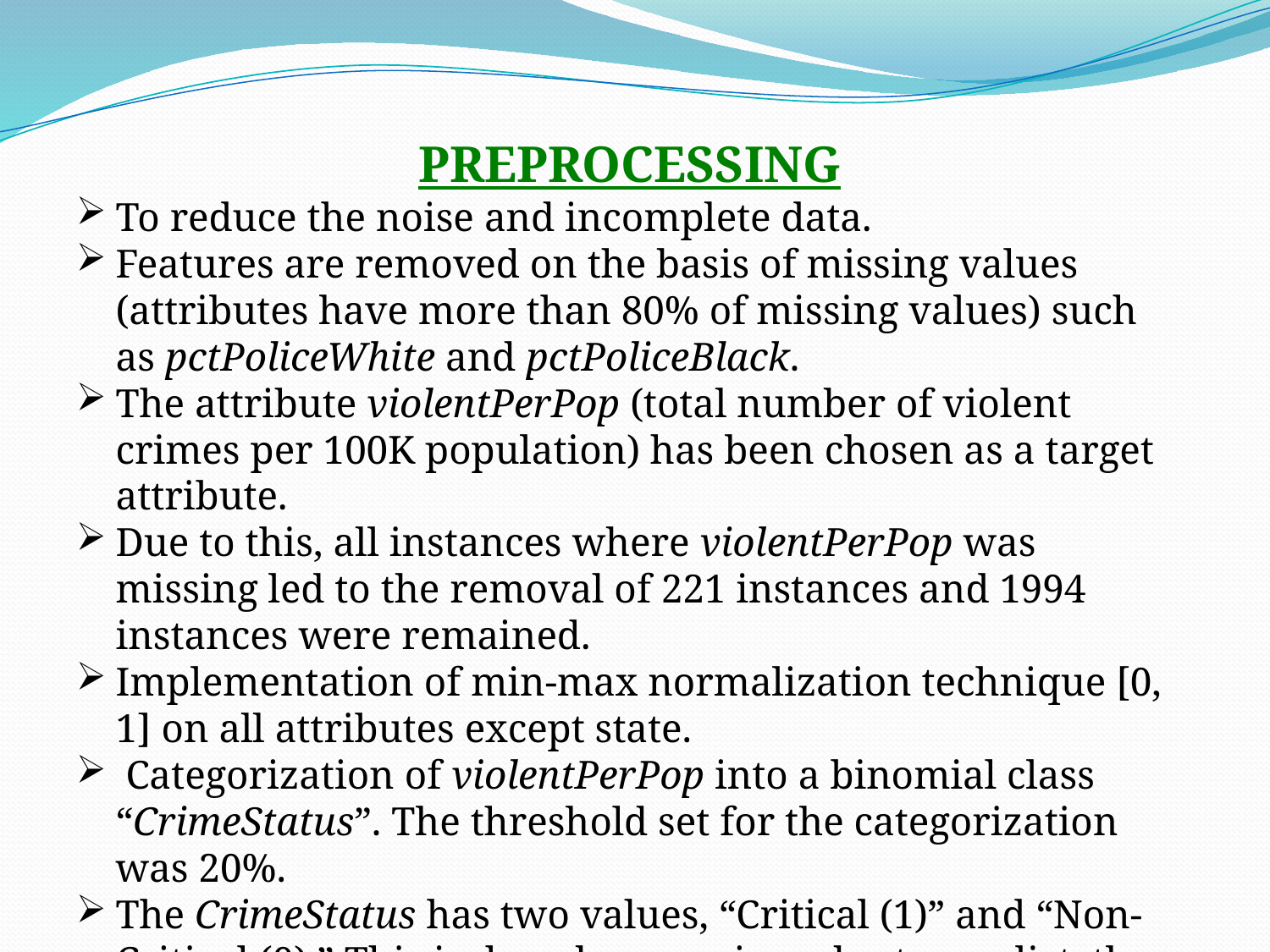

PREPROCESSING
To reduce the noise and incomplete data.
Features are removed on the basis of missing values (attributes have more than 80% of missing values) such as pctPoliceWhite and pctPoliceBlack.
The attribute violentPerPop (total number of violent crimes per 100K population) has been chosen as a target attribute.
Due to this, all instances where violentPerPop was missing led to the removal of 221 instances and 1994 instances were remained.
Implementation of min-max normalization technique [0, 1] on all attributes except state.
 Categorization of violentPerPop into a binomial class “CrimeStatus”. The threshold set for the categorization was 20%.
The CrimeStatus has two values, “Critical (1)” and “Non-Critical (0).” This is done because in order to predict, the target value should be discrete in nature.